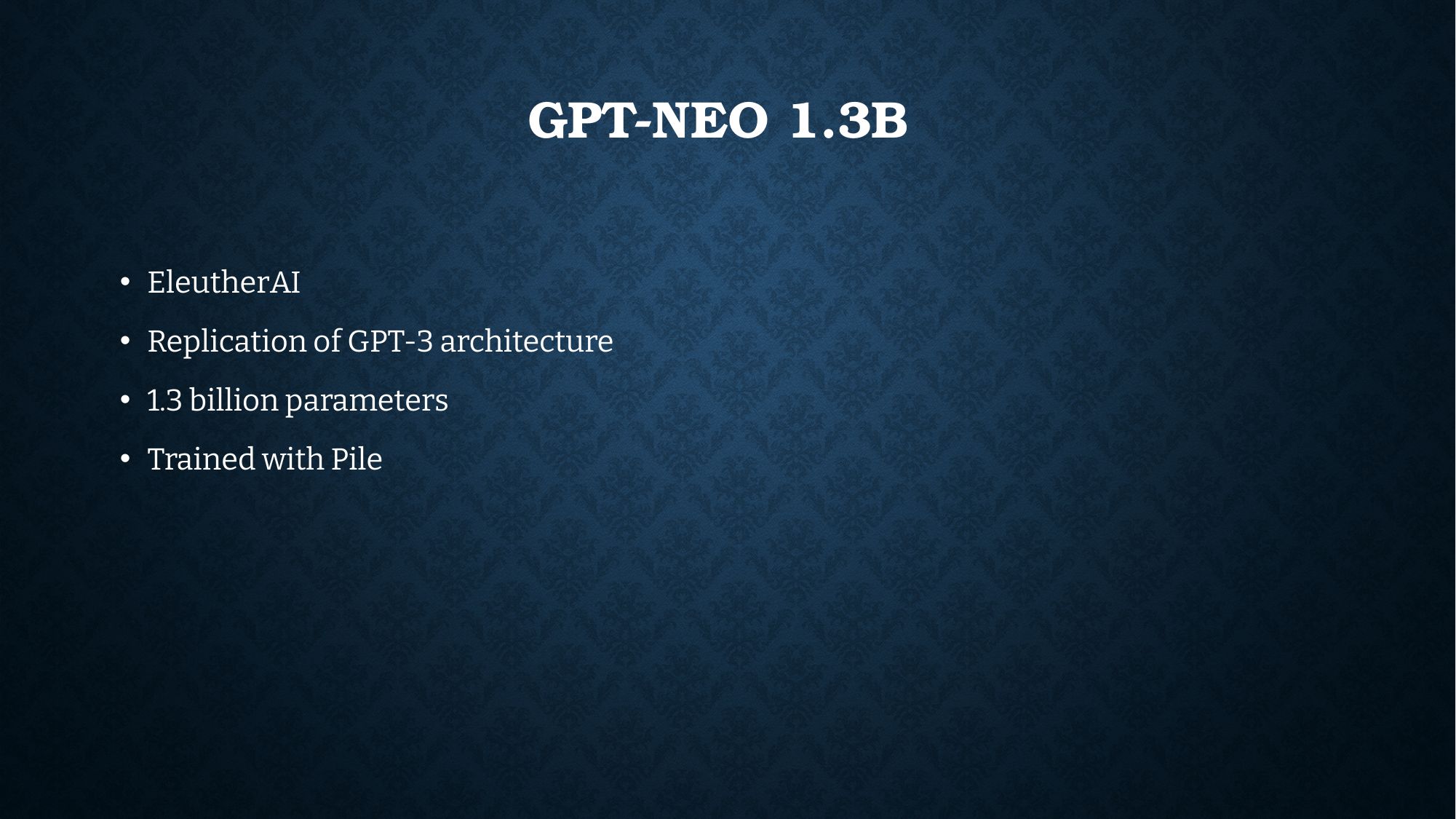

# GPT-Neo 1.3B
EleutherAI
Replication of GPT-3 architecture
1.3 billion parameters
Trained with Pile